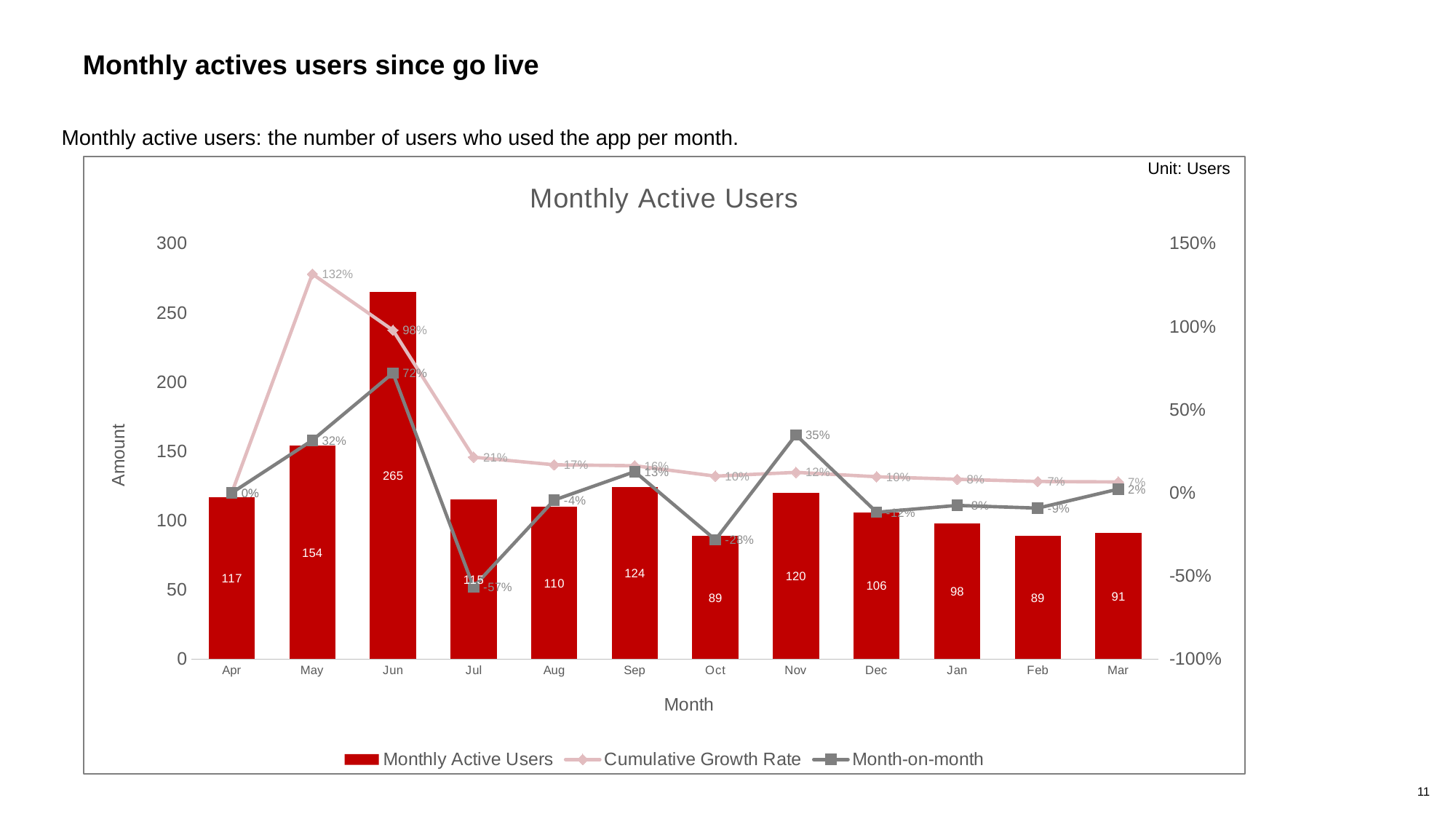

# Monthly actives users since go live
Monthly active users: the number of users who used the app per month.

### Chart: Monthly Active Users

| Category | Monthly Active Users | Cumulative Growth Rate | Month-on-month |
|---|---|---|---|
| Apr | 117.0 | None | None |
| May | 154.0 | 1.31623931623932 | 0.316239316239316 |
| Jun | 265.0 | 0.977859778597786 | 0.720779220779221 |
| Jul | 115.0 | 0.21455223880597 | -0.566037735849057 |
| Aug | 110.0 | 0.168970814132104 | -0.0434782608695652 |
| Sep | 124.0 | 0.162943495400788 | 0.127272727272727 |
| Oct | 89.0 | 0.100564971751412 | -0.282258064516129 |
| Nov | 120.0 | 0.123203285420945 | 0.348314606741573 |
| Dec | 106.0 | 0.0968921389396709 | -0.116666666666667 |
| Jan | 98.0 | 0.0816666666666667 | -0.0754716981132075 |
| Feb | 89.0 | 0.0685670261941448 | -0.0918367346938776 |
| Mar | 91.0 | 0.0656092285508291 | 0.0224719101123595 |
Unit: Users